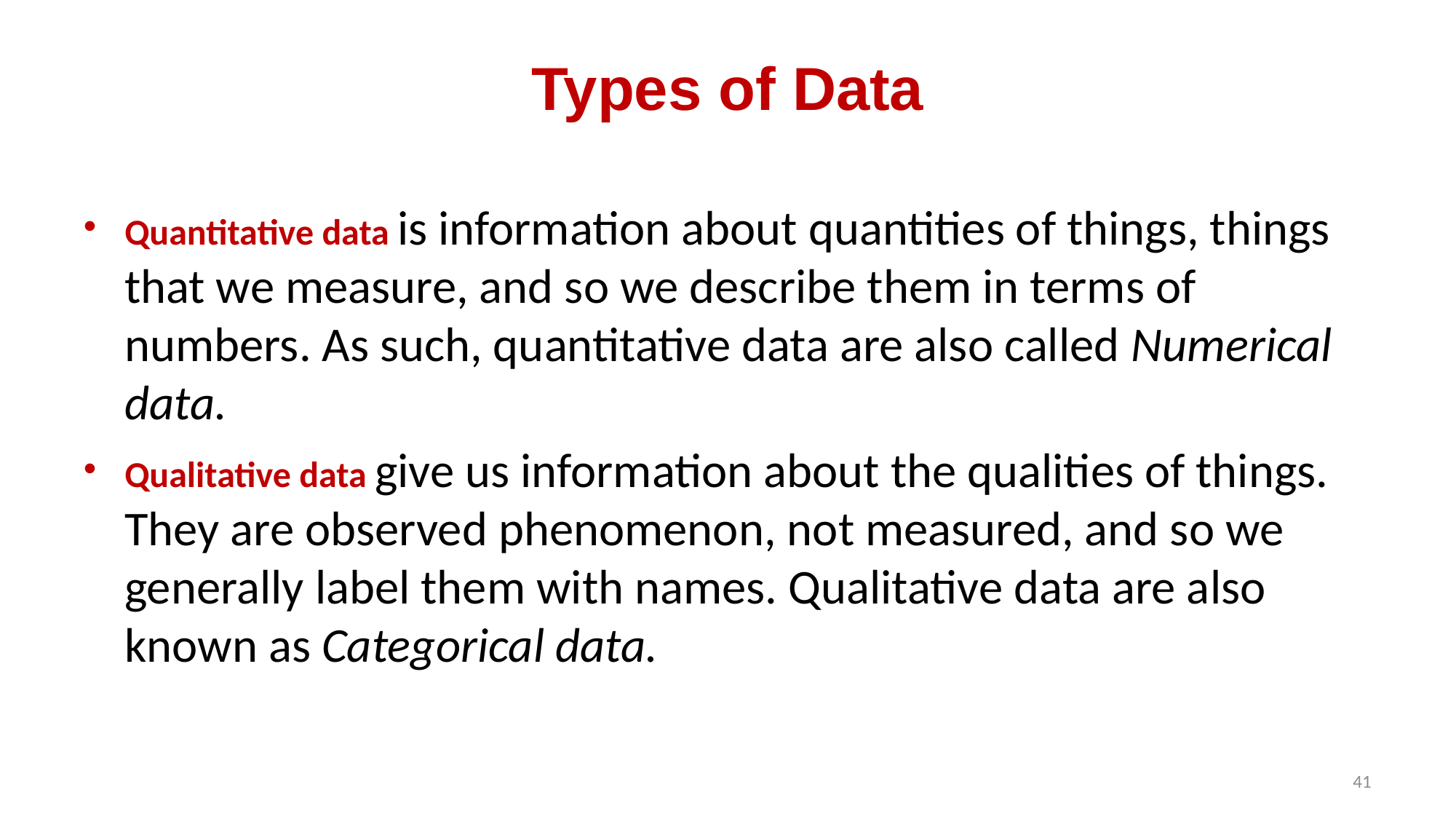

# Types of Data
Quantitative data is information about quantities of things, things that we measure, and so we describe them in terms of numbers. As such, quantitative data are also called Numerical data.
Qualitative data give us information about the qualities of things. They are observed phenomenon, not measured, and so we generally label them with names. Qualitative data are also known as Categorical data.

41